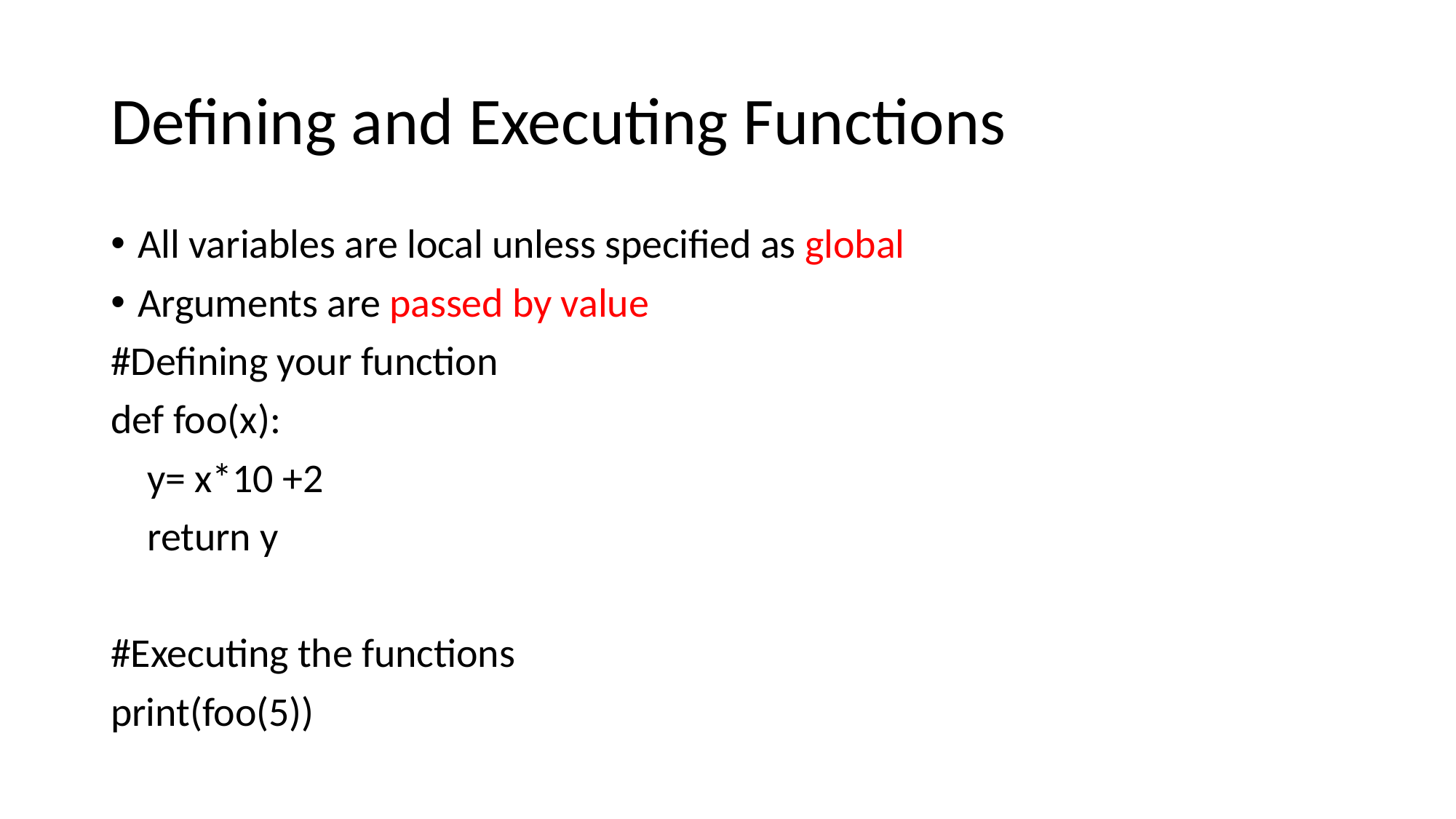

Defining and Executing Functions
All variables are local unless specified as global
Arguments are passed by value
#Defining your function
def foo(x):
    y= x*10 +2
    return y

#Executing the functions
print(foo(5))